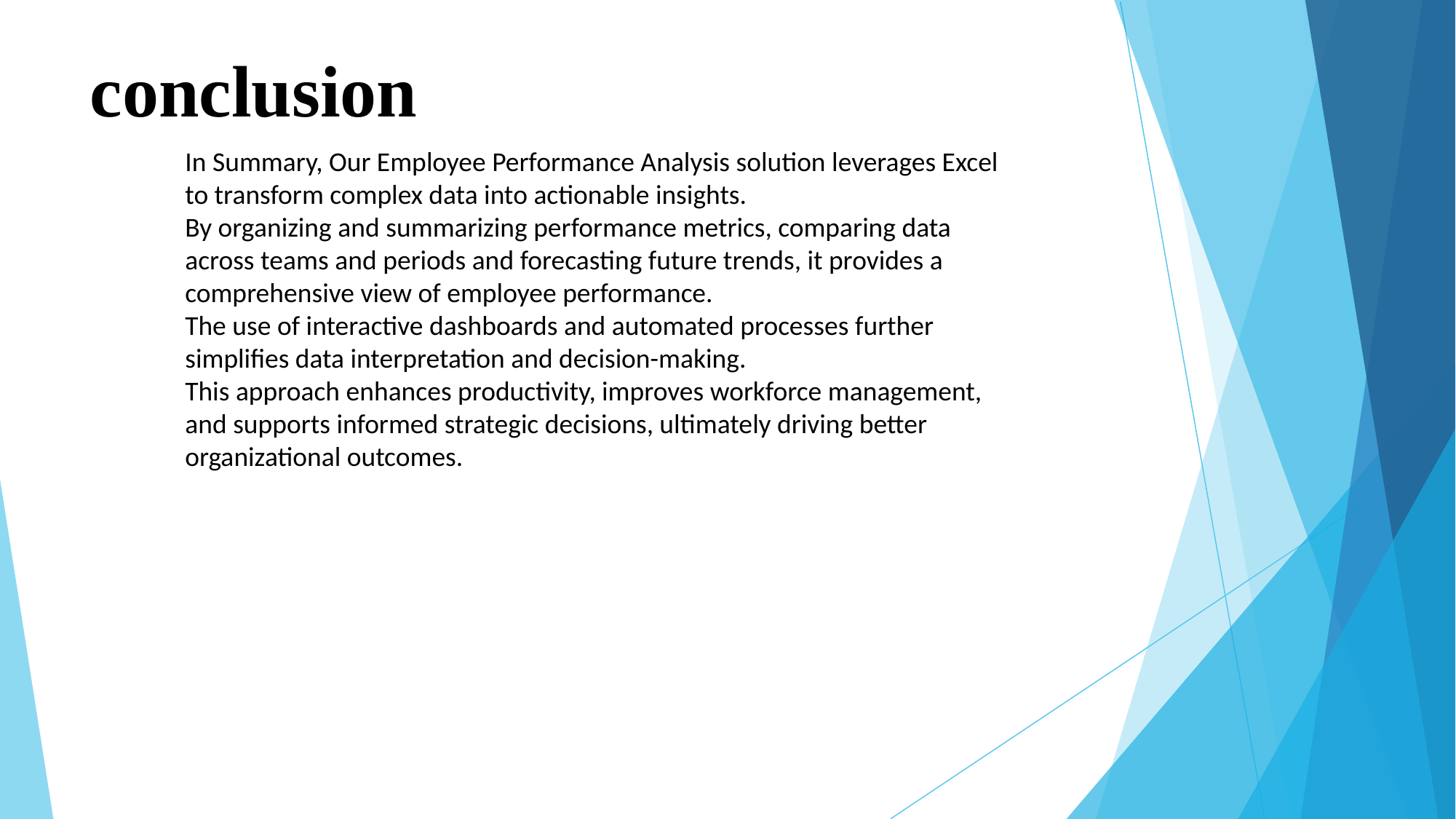

# conclusion
In Summary, Our Employee Performance Analysis solution leverages Excel to transform complex data into actionable insights.
By organizing and summarizing performance metrics, comparing data across teams and periods and forecasting future trends, it provides a comprehensive view of employee performance.
The use of interactive dashboards and automated processes further simplifies data interpretation and decision-making.
This approach enhances productivity, improves workforce management, and supports informed strategic decisions, ultimately driving better organizational outcomes.